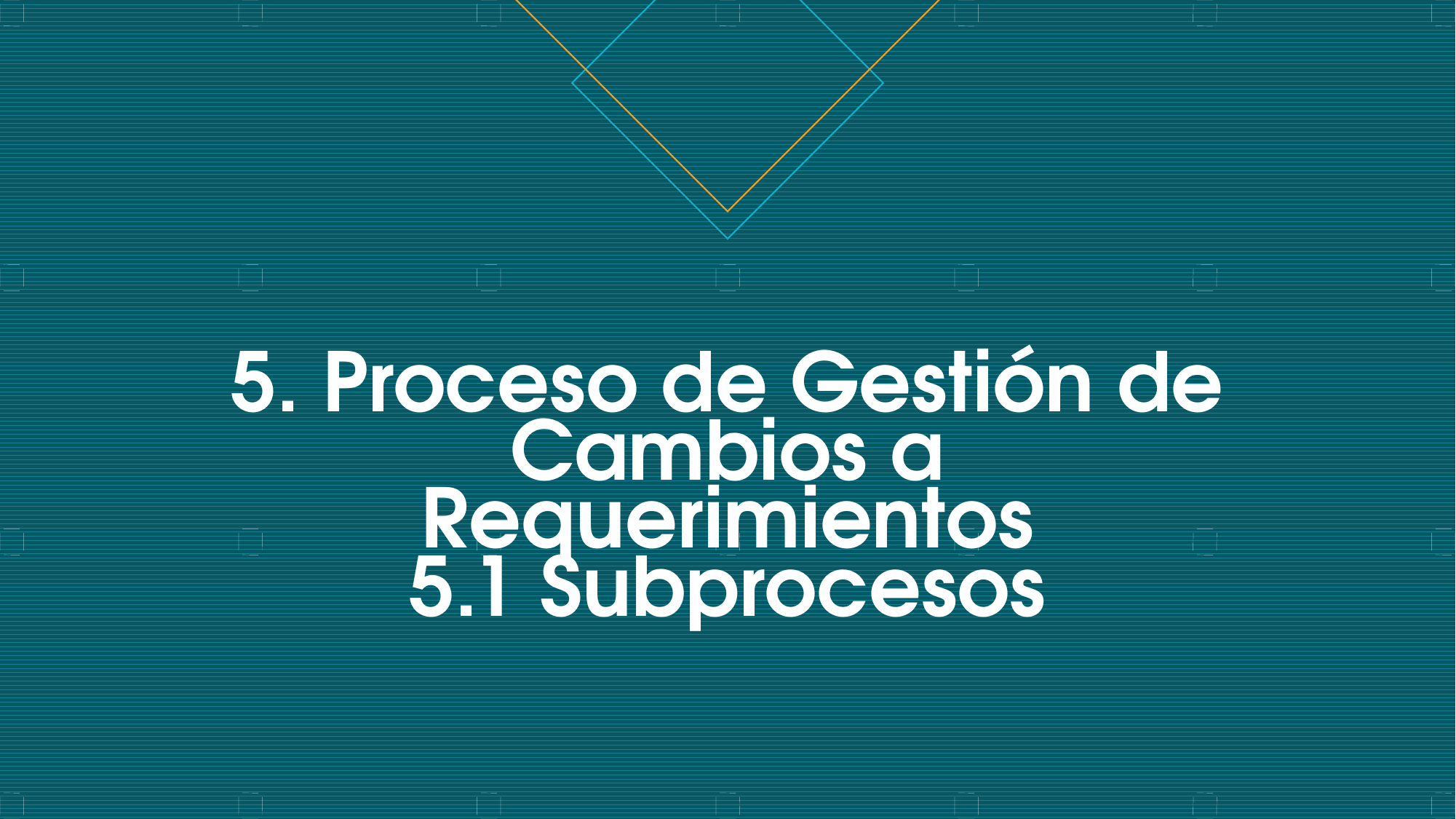

# 5. Proceso de Gestión de Cambios a Requerimientos 5.1 Subprocesos